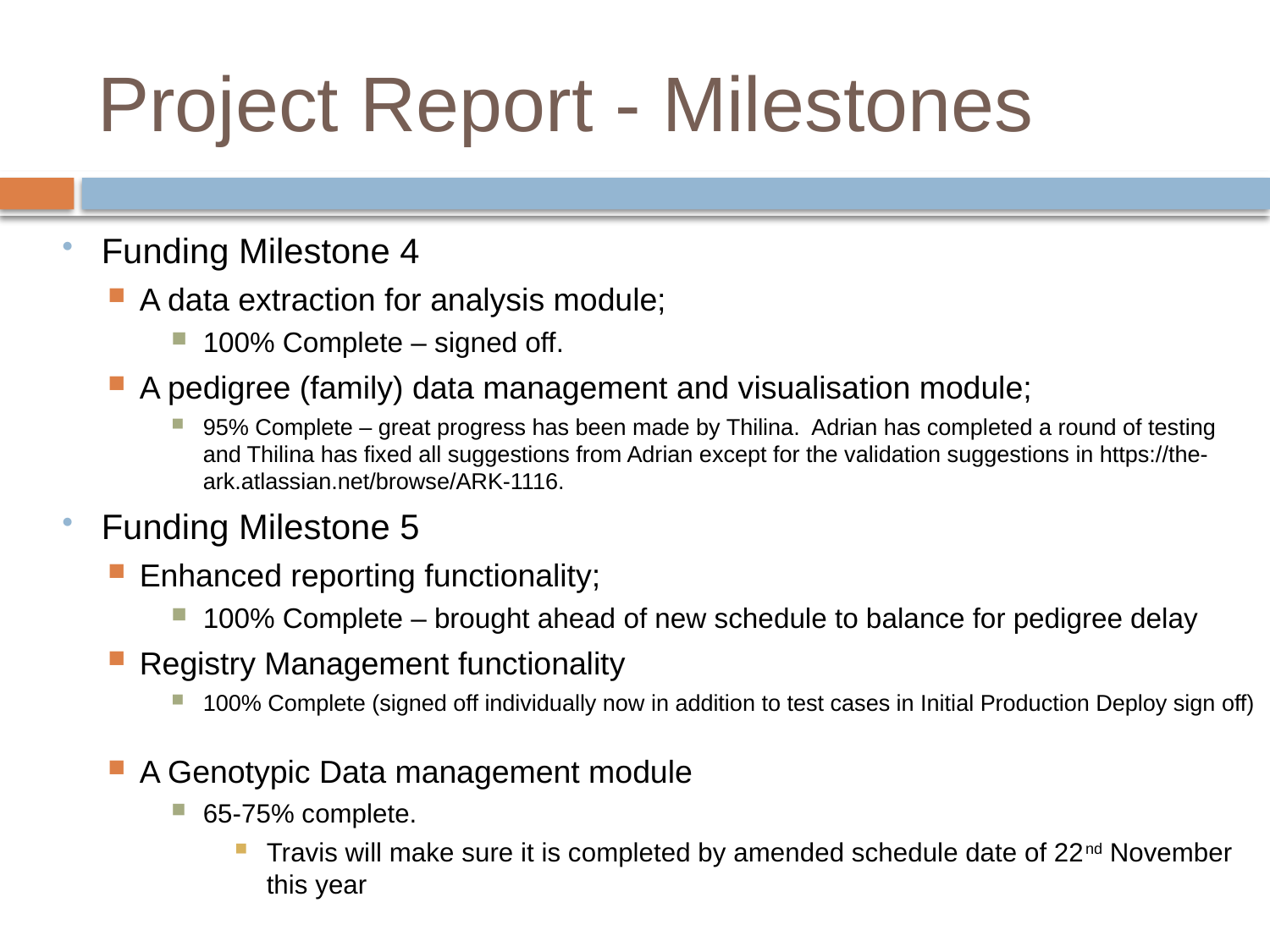

# Project Report - Milestones
Funding Milestone 4
A data extraction for analysis module;
100% Complete – signed off.
A pedigree (family) data management and visualisation module;
95% Complete – great progress has been made by Thilina.  Adrian has completed a round of testing and Thilina has fixed all suggestions from Adrian except for the validation suggestions in https://the-ark.atlassian.net/browse/ARK-1116.
Funding Milestone 5
Enhanced reporting functionality;
100% Complete – brought ahead of new schedule to balance for pedigree delay
Registry Management functionality
100% Complete (signed off individually now in addition to test cases in Initial Production Deploy sign off)
A Genotypic Data management module
65-75% complete.
Travis will make sure it is completed by amended schedule date of 22nd November this year